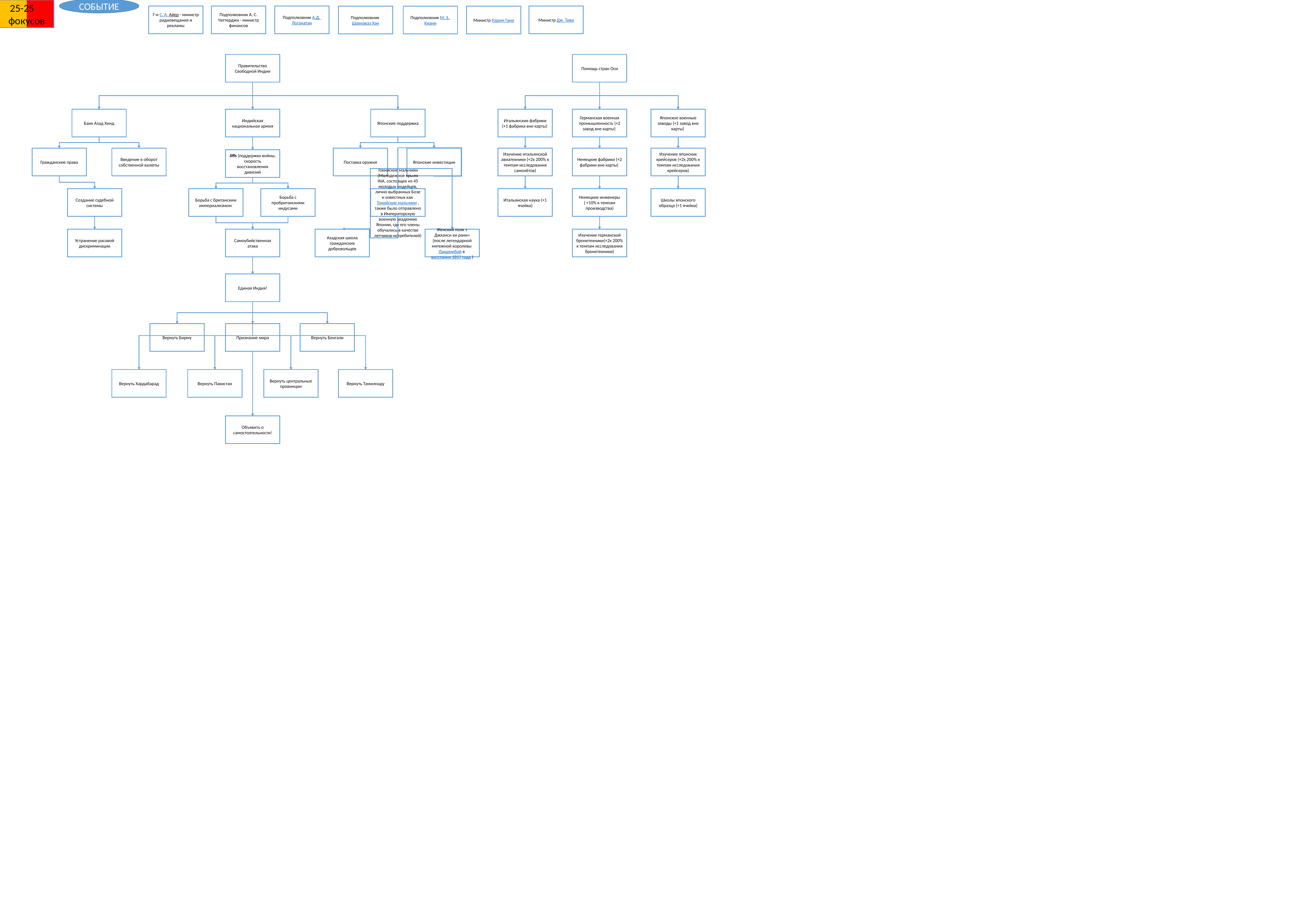

25-25     фокусов

СОБЫТИЕ

Г-н С. А. Айер - министр радиовещания и рекламы
Подполковник А. С. Чаттерджи - министр финансов
Подполковник А.Д. Логанатан
Министр Дж. Тиви
Подполковник Шахнаваз Хан
Подполковник М. З. Киани
Министр Карим Гани
Помощь стран Оси
Правительство Свободной Индии
Итальянские фабрики (+1 фабрика вне карты)
Германская военная промышленность (+2 завод вне карты)
Японское военные заводы (+1 завод вне карты)
Банк Азад Хинд
Индийская национальная армия
Японские поддержка
Изучение итальянской авиатехники (+2х 200% к темпам исследования самолётов)
Немецкие фабрики (+2 фабрики вне карты)
Гражданские права
Введение в оборот собственной валюты
Поставка оружия
Японские инвестиции
Изучение японских крейсеров (+2х 200% к темпам исследования крейсеров)
Jiffs (поддержка войны, скорость восстановления дивизий
Немецкие инженеры ( +10% к темпам производства)
Школы японского образца (+1 ячейка)
Создание судебной системы
Борьба с британским империализмом
Борьба с пробританскими индусами
Токийские мальчики (Молодежное крыло INA, состоящее из 45 молодых индейцев, лично выбранных Бозе и известных как Токийские мальчики , также было отправлено в Императорскую военную академию Японии, где его члены обучались в качестве летчиков-истребителей)
Итальянская наука (+1 ячейка)
Устранение расовой дискриминации
Самоубийственная атака
Азадская школа гражданских добровольцев
Женский полк « Джханси ки рани» (после легендарной мятежной королевы Лакшмибай в восстании 1857 года )
Изучение германской бронетехники(+2х 200% к темпам исследования бронетехники)
Единая Индия!
Вернуть Бирму
Признание мира
Вернуть Бенгали
Вернуть Хардабарад
Вернуть Пакистан
Вернуть центральные провинции
Вернуть Тамилнаду
Объявить о самостоятельности!